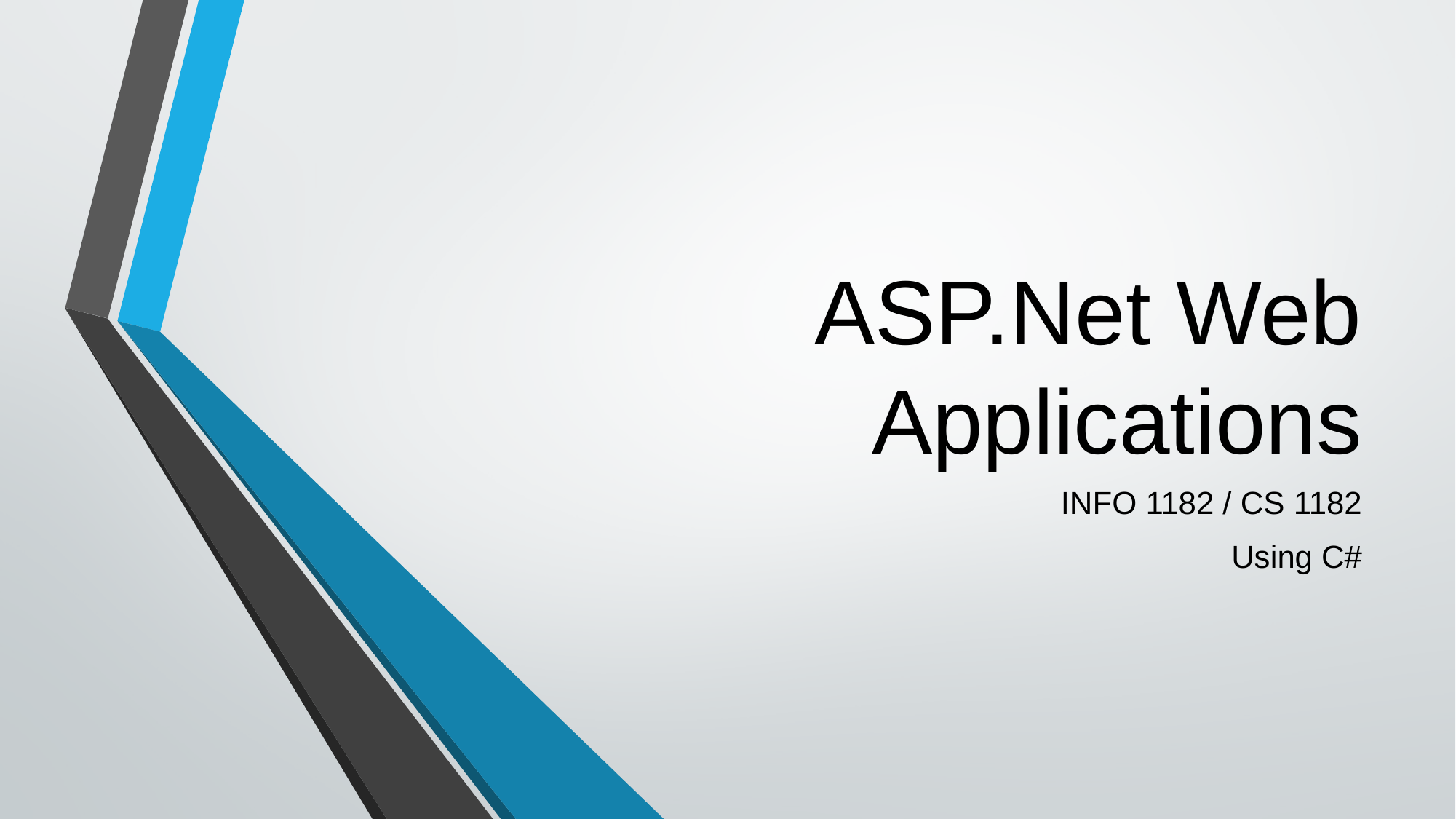

# ASP.Net Web Applications
INFO 1182 / CS 1182
Using C#